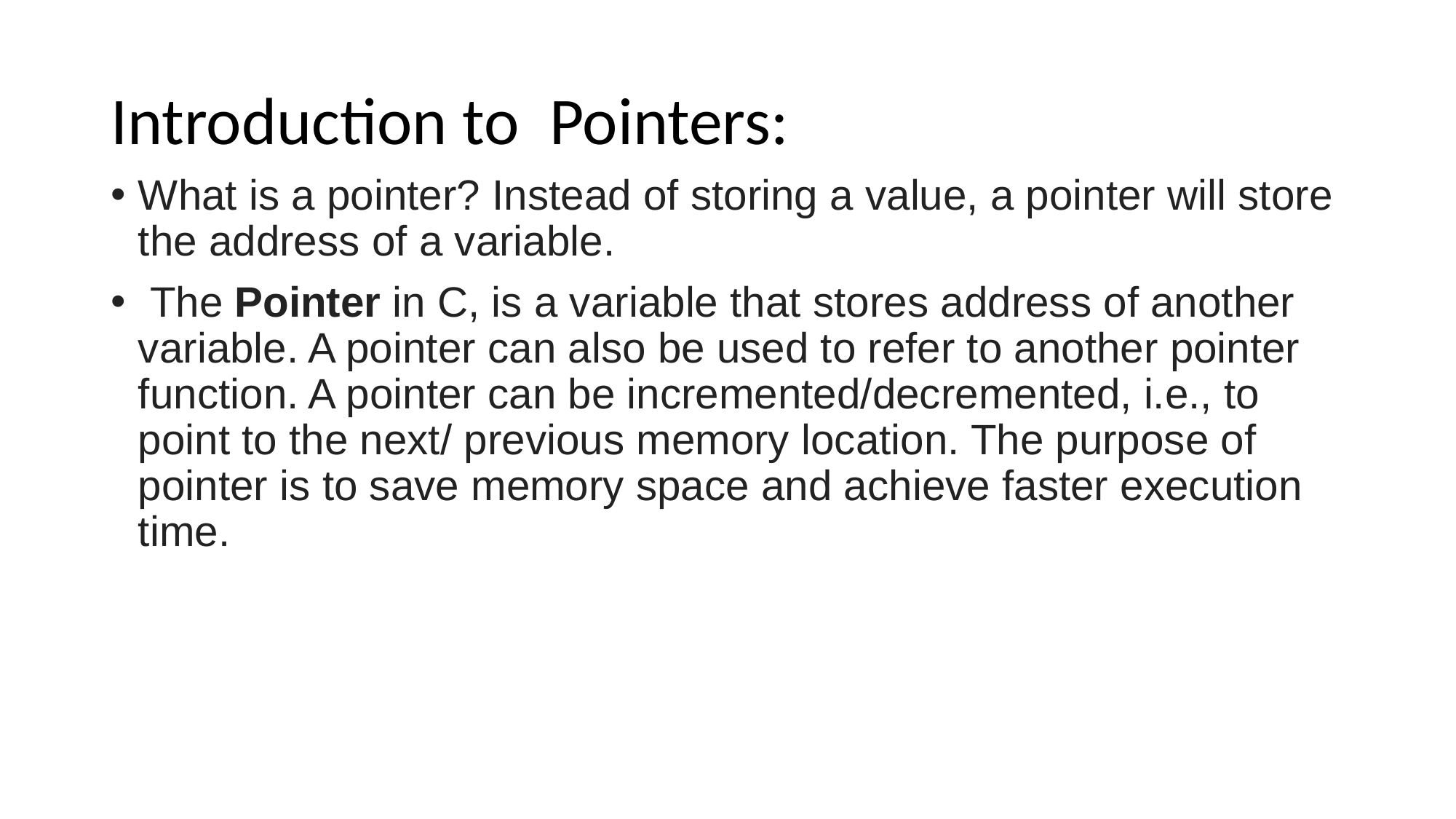

# Introduction to  Pointers:
What is a pointer? Instead of storing a value, a pointer will store the address of a variable.
 The Pointer in C, is a variable that stores address of another variable. A pointer can also be used to refer to another pointer function. A pointer can be incremented/decremented, i.e., to point to the next/ previous memory location. The purpose of pointer is to save memory space and achieve faster execution time.